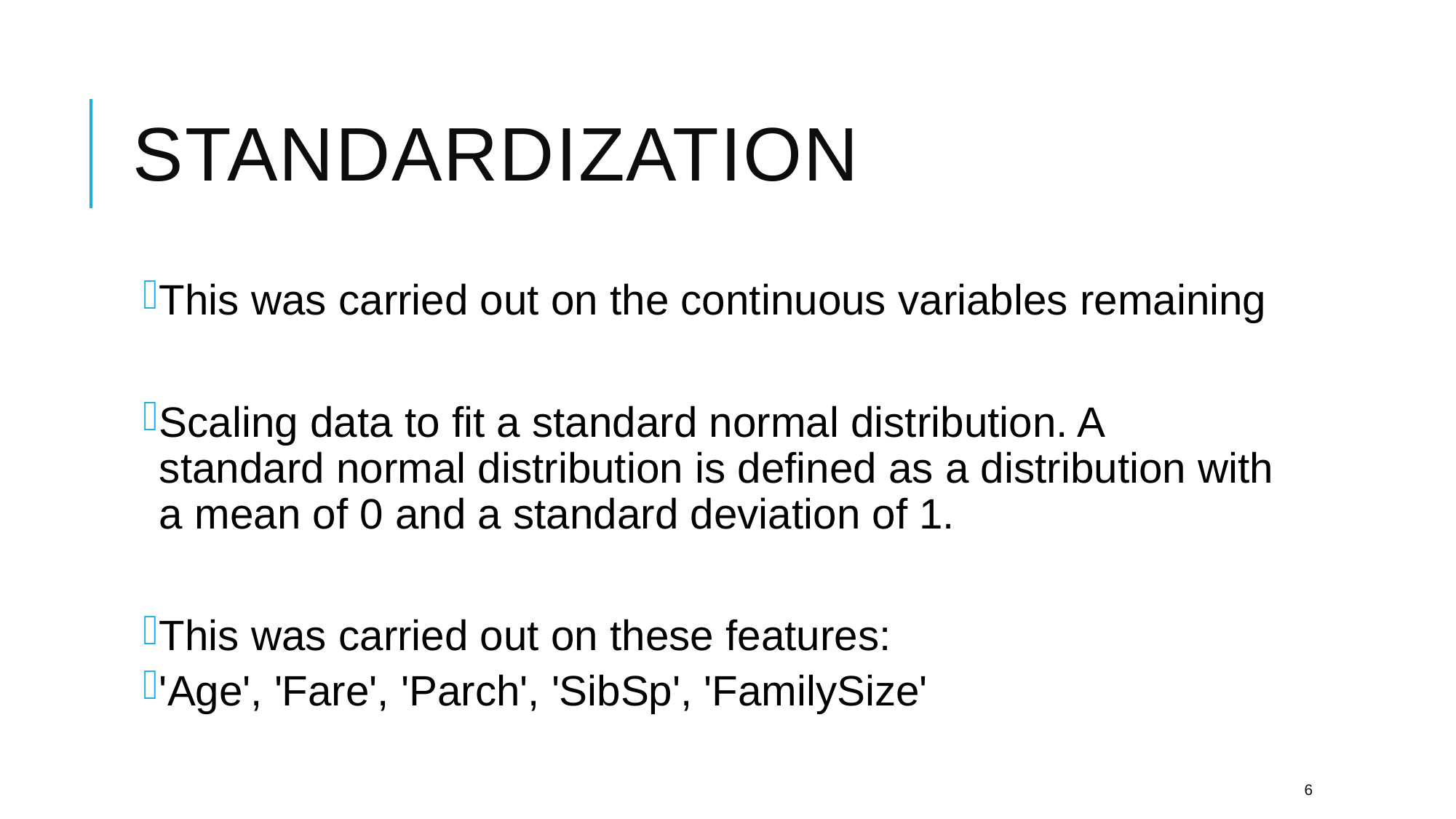

# Standardization
This was carried out on the continuous variables remaining

Scaling data to fit a standard normal distribution. A standard normal distribution is defined as a distribution with a mean of 0 and a standard deviation of 1.

This was carried out on these features:
'Age', 'Fare', 'Parch', 'SibSp', 'FamilySize'
6